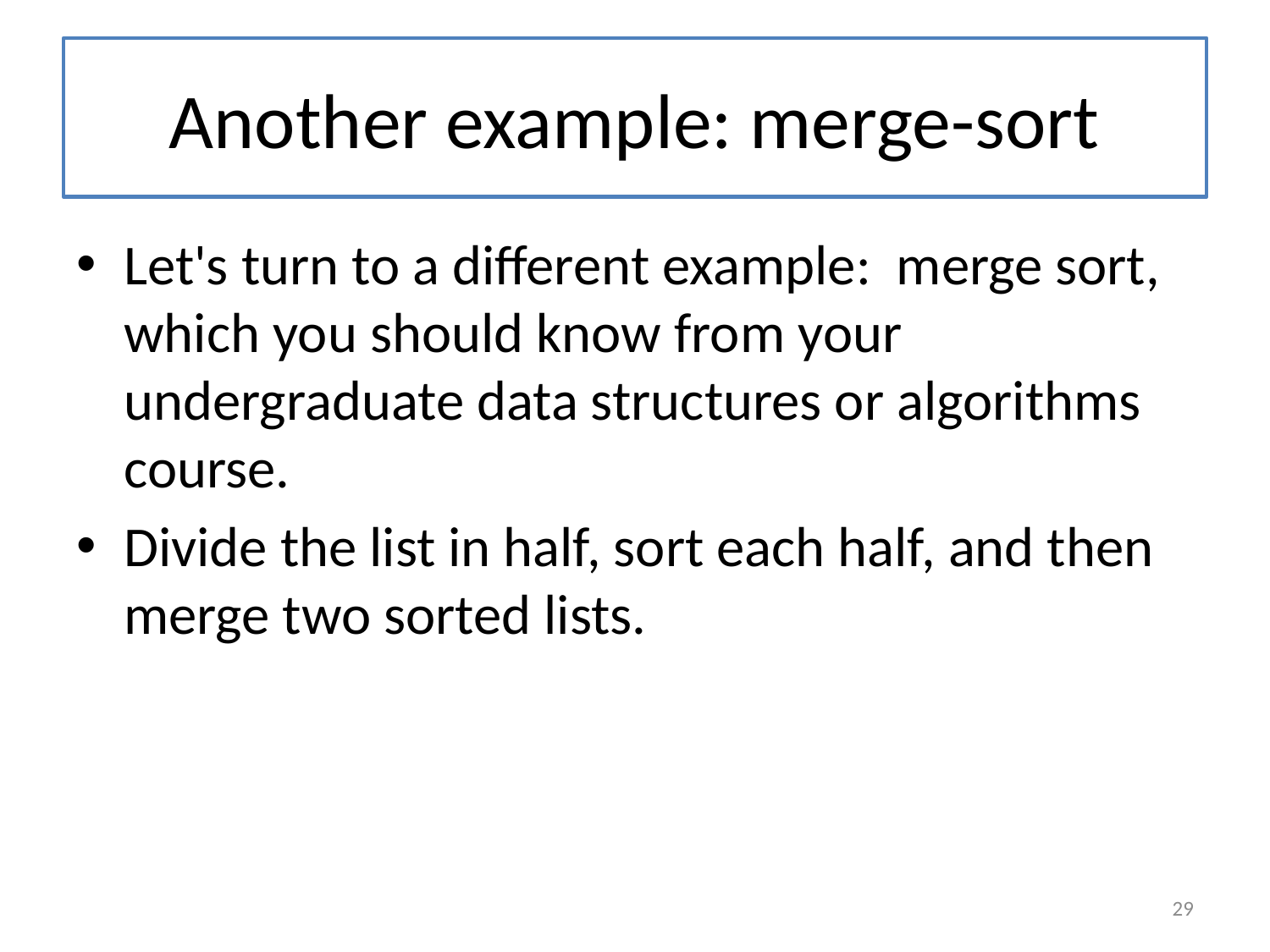

# Another example: merge-sort
Let's turn to a different example:  merge sort, which you should know from your undergraduate data structures or algorithms course.
Divide the list in half, sort each half, and then merge two sorted lists.
29